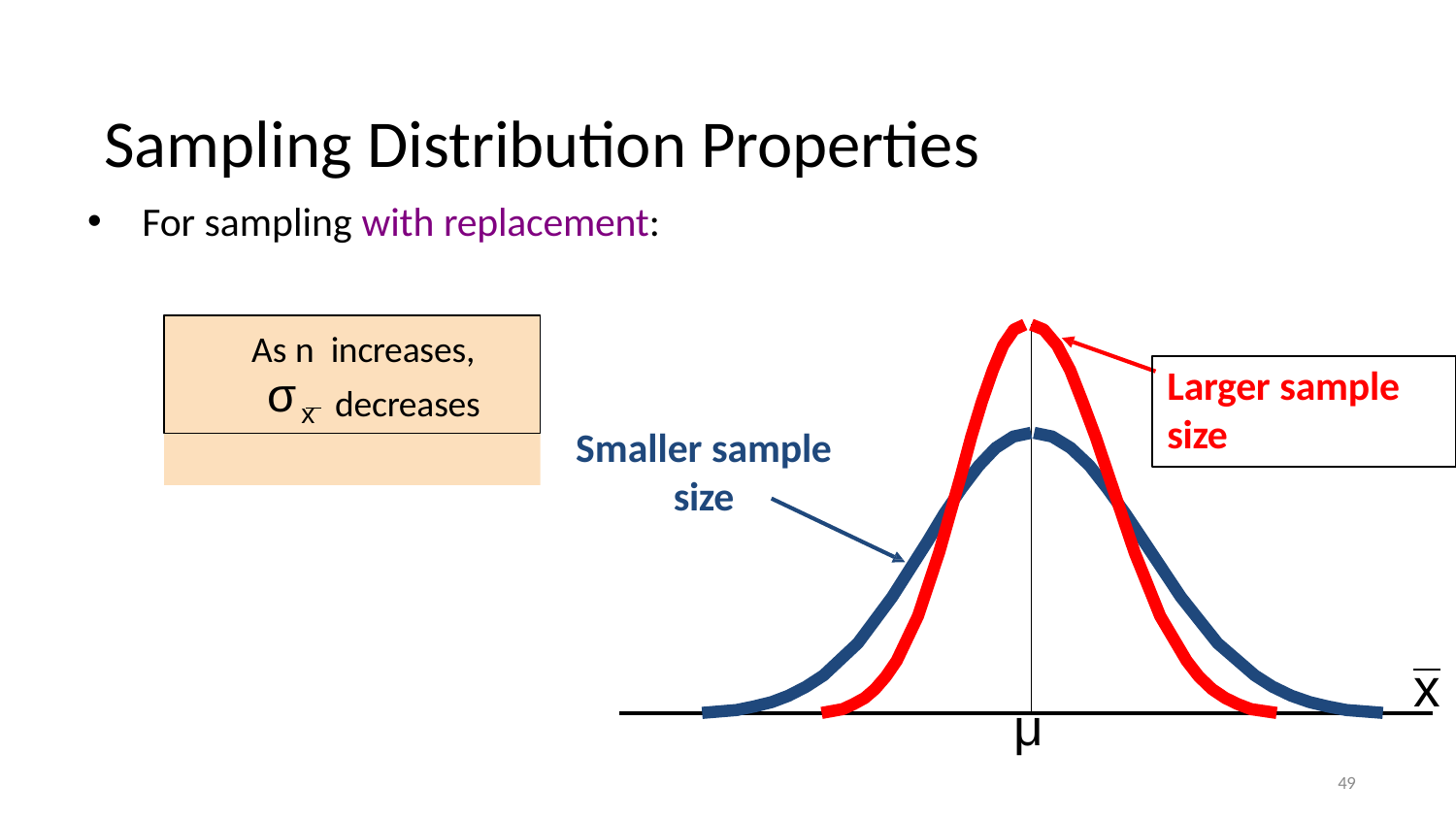

# Sampling Distribution Properties
For sampling with replacement:

As n increases,
σx decreases

Larger sample size
Smaller sample
size
x
μ
49